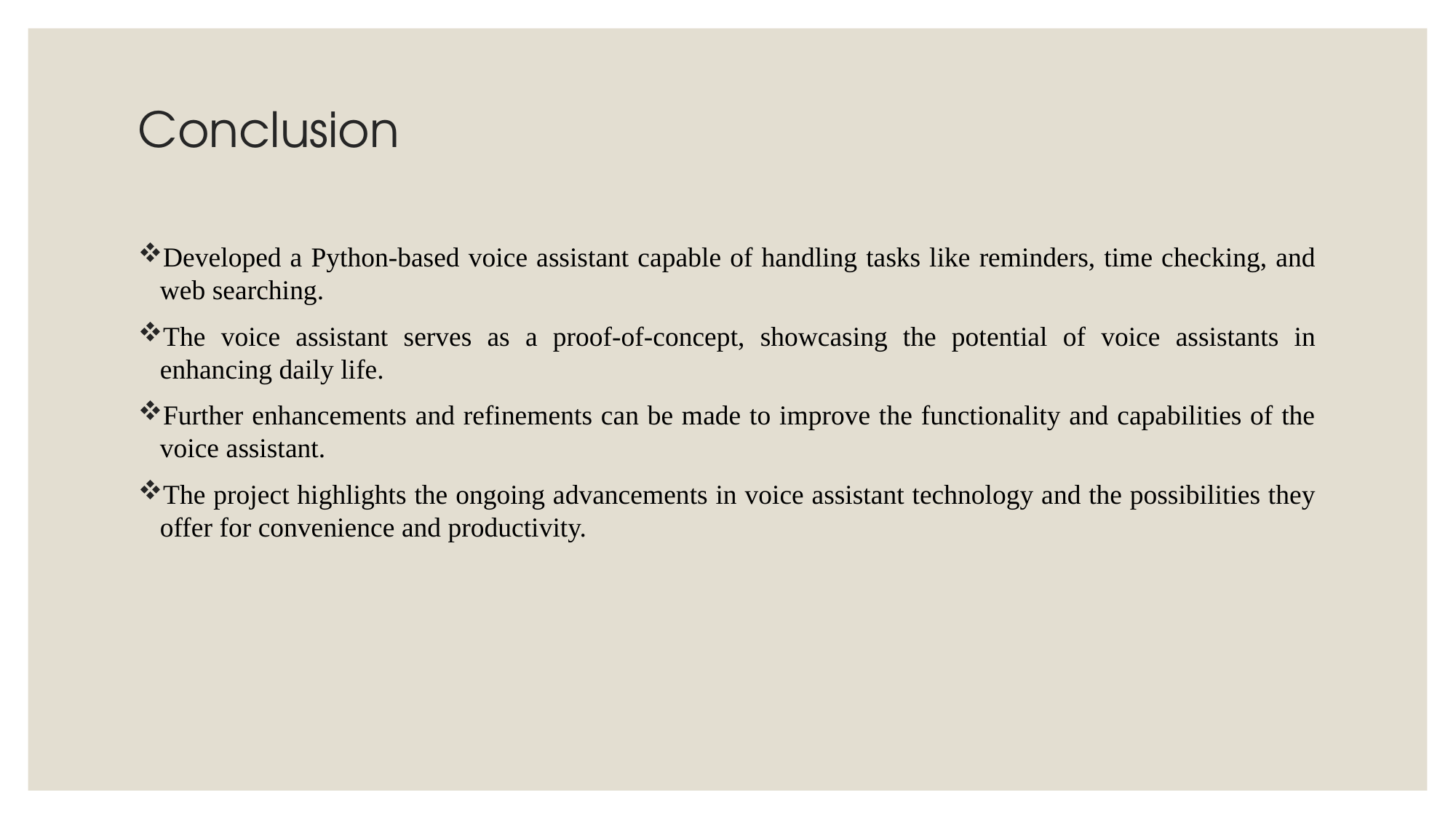

# Conclusion
Developed a Python-based voice assistant capable of handling tasks like reminders, time checking, and web searching.
The voice assistant serves as a proof-of-concept, showcasing the potential of voice assistants in enhancing daily life.
Further enhancements and refinements can be made to improve the functionality and capabilities of the voice assistant.
The project highlights the ongoing advancements in voice assistant technology and the possibilities they offer for convenience and productivity.